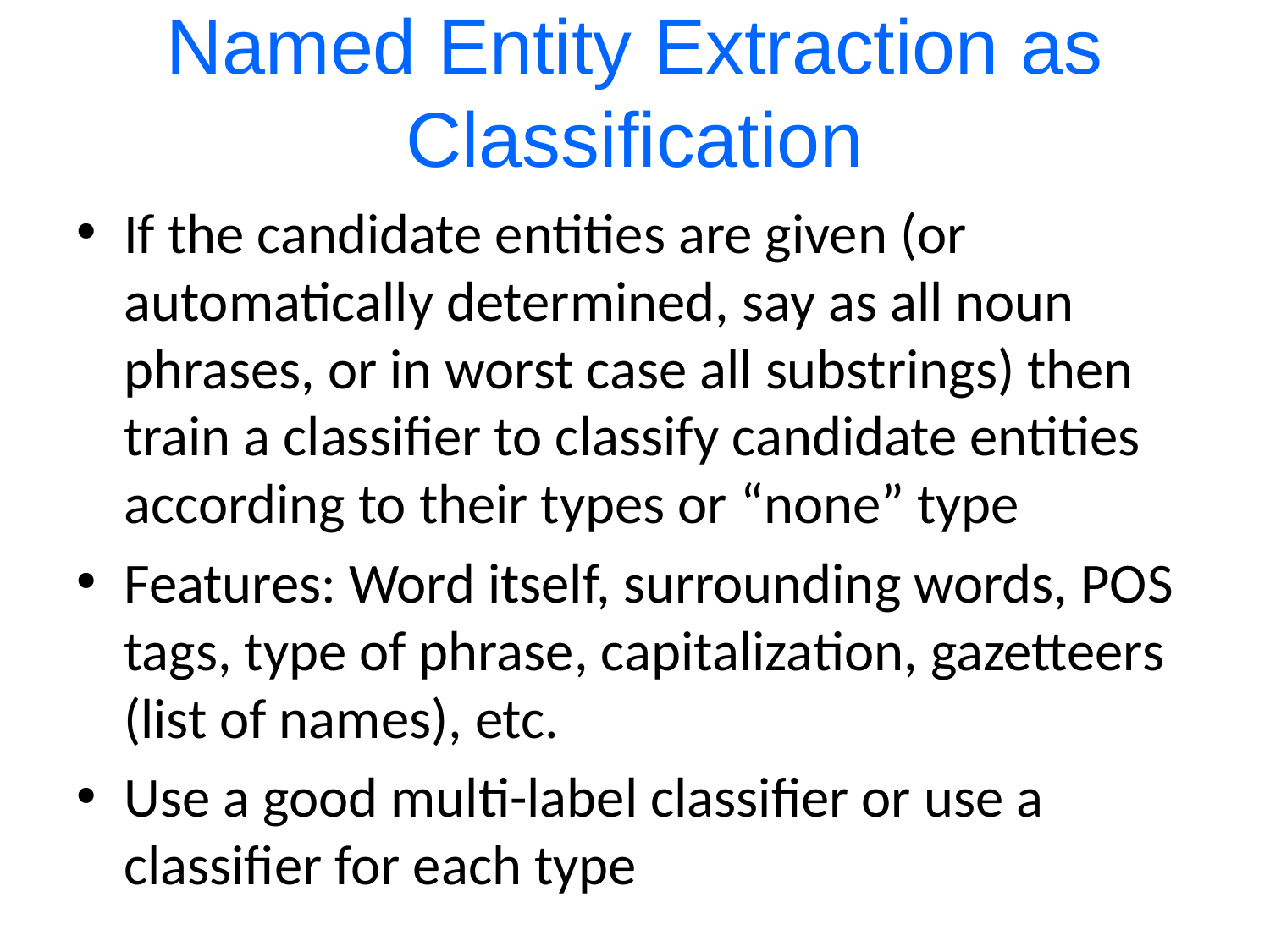

# Named Entity Extraction as Classification
If the candidate entities are given (or automatically determined, say as all noun phrases, or in worst case all substrings) then train a classifier to classify candidate entities according to their types or “none” type
Features: Word itself, surrounding words, POS tags, type of phrase, capitalization, gazetteers (list of names), etc.
Use a good multi-label classifier or use a classifier for each type